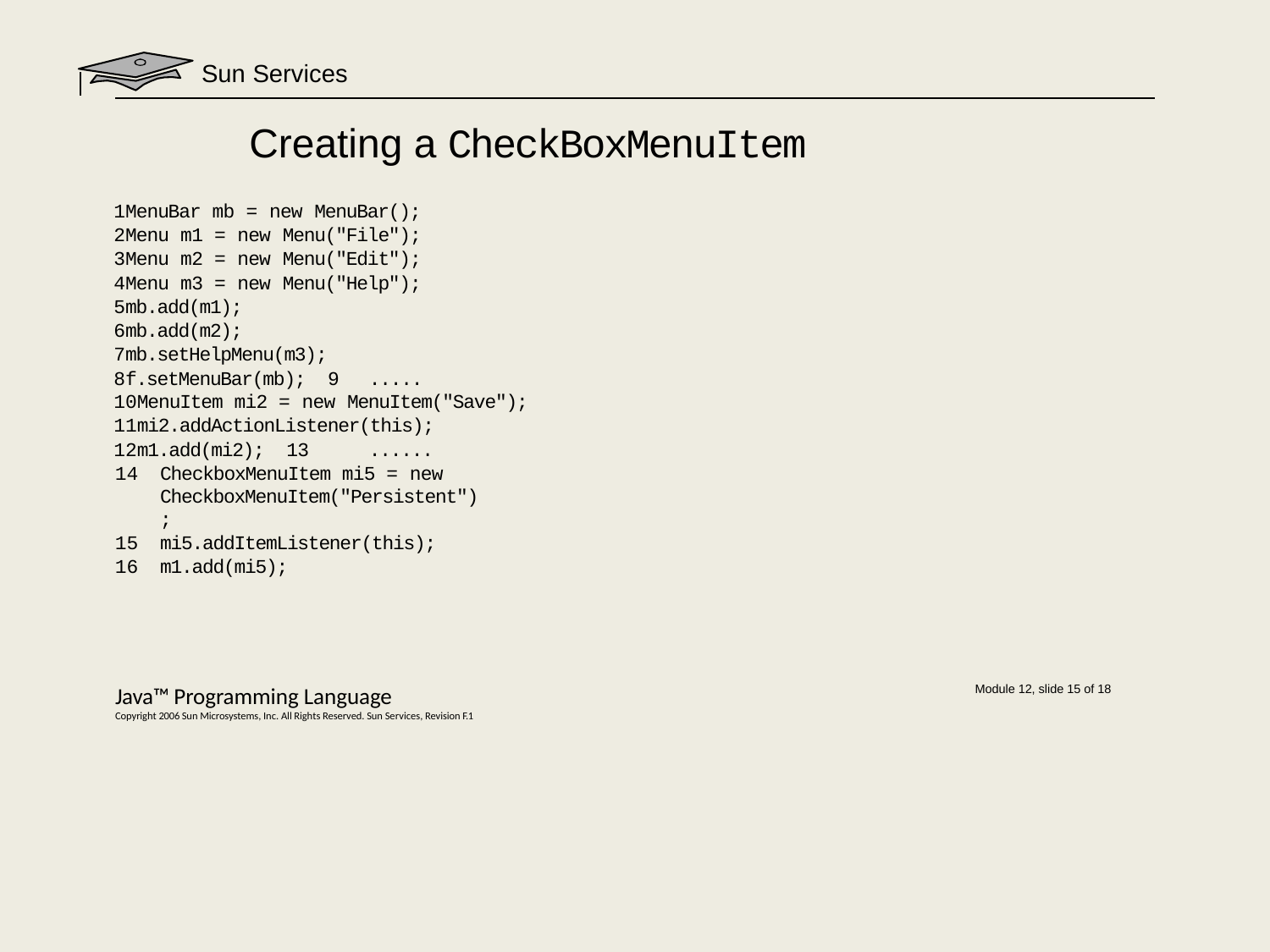

# Sun Services

Creating a CheckBoxMenuItem
MenuBar mb = new MenuBar();
Menu m1 = new Menu("File");
Menu m2 = new Menu("Edit");
Menu m3 = new Menu("Help");
mb.add(m1);
mb.add(m2);
mb.setHelpMenu(m3);
f.setMenuBar(mb);  9	.....
MenuItem mi2 = new MenuItem("Save");
mi2.addActionListener(this);
m1.add(mi2);  13	......
CheckboxMenuItem mi5 = new CheckboxMenuItem("Persistent");
mi5.addItemListener(this);
m1.add(mi5);
Java™ Programming Language
Copyright 2006 Sun Microsystems, Inc. All Rights Reserved. Sun Services, Revision F.1
Module 12, slide 15 of 18